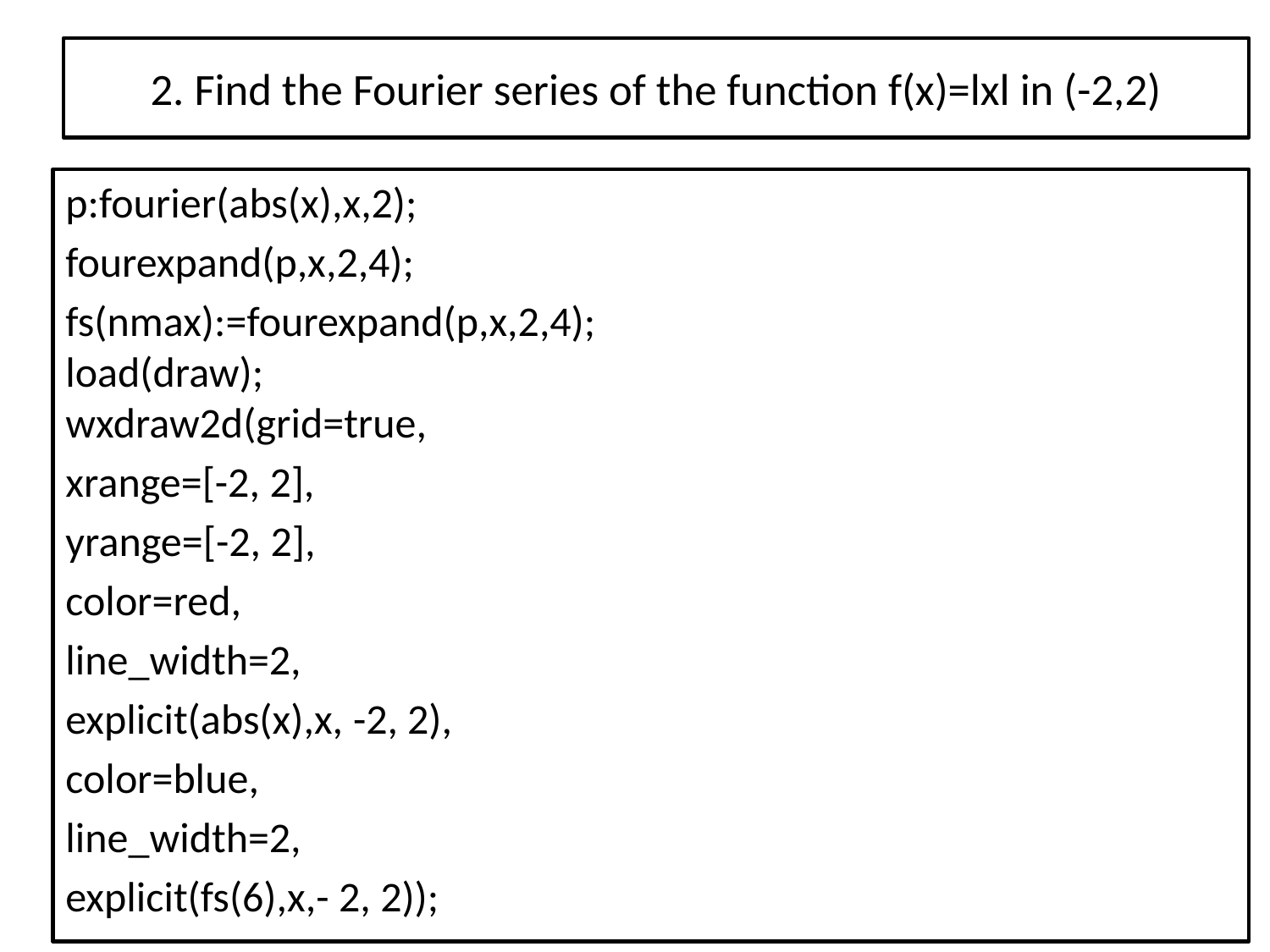

# 2. Find the Fourier series of the function f(x)=lxl in (-2,2)
p:fourier(abs(x),x,2);
fourexpand(p,x,2,4);
fs(nmax):=fourexpand(p,x,2,4);
load(draw);
wxdraw2d(grid=true,
xrange=[-2, 2],
yrange=[-2, 2],
color=red,
line_width=2,
explicit(abs(x),x, -2, 2),
color=blue,
line_width=2,
explicit(fs(6),x,- 2, 2));